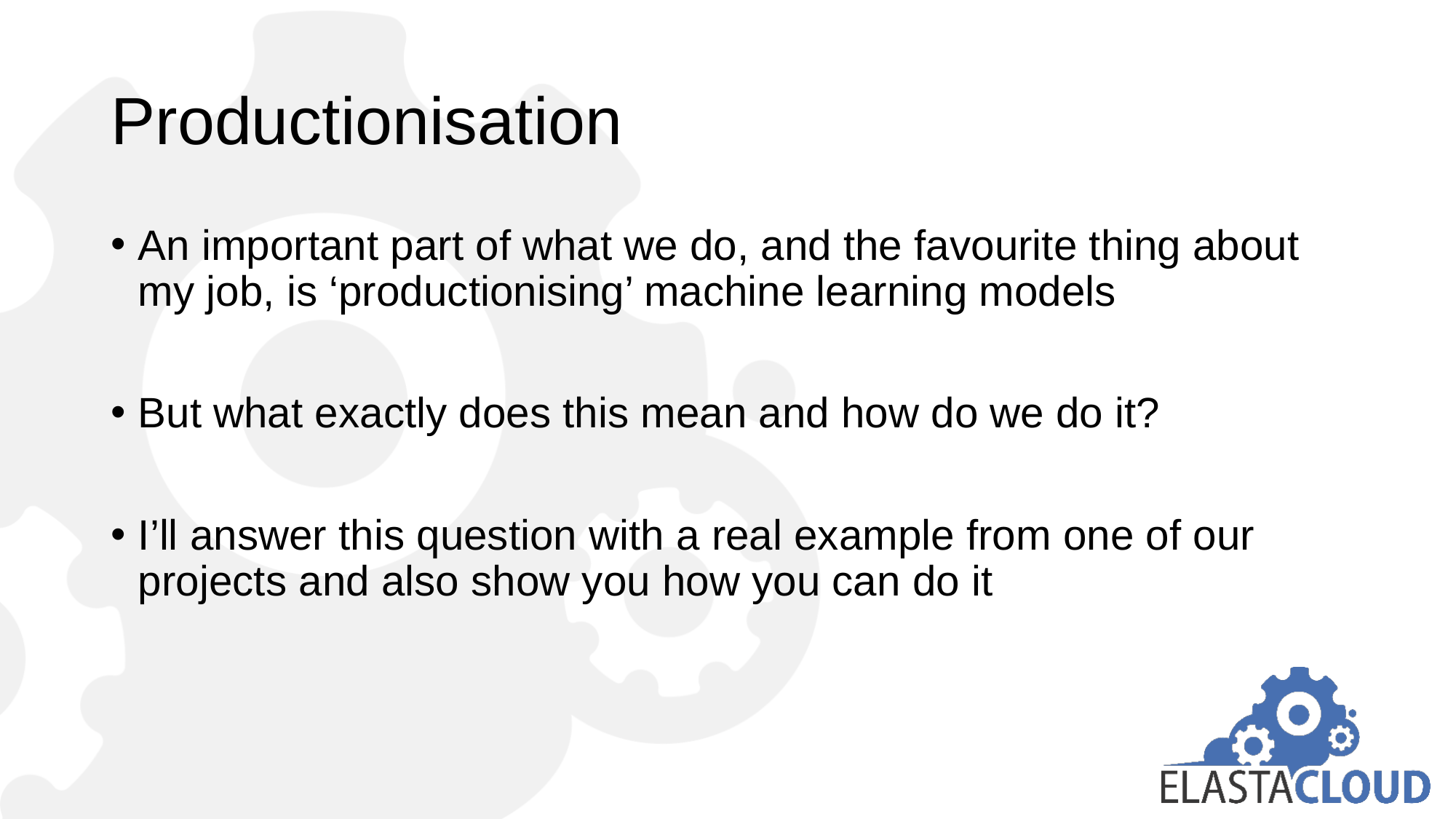

# Productionisation
An important part of what we do, and the favourite thing about my job, is ‘productionising’ machine learning models

But what exactly does this mean and how do we do it?

I’ll answer this question with a real example from one of our projects and also show you how you can do it